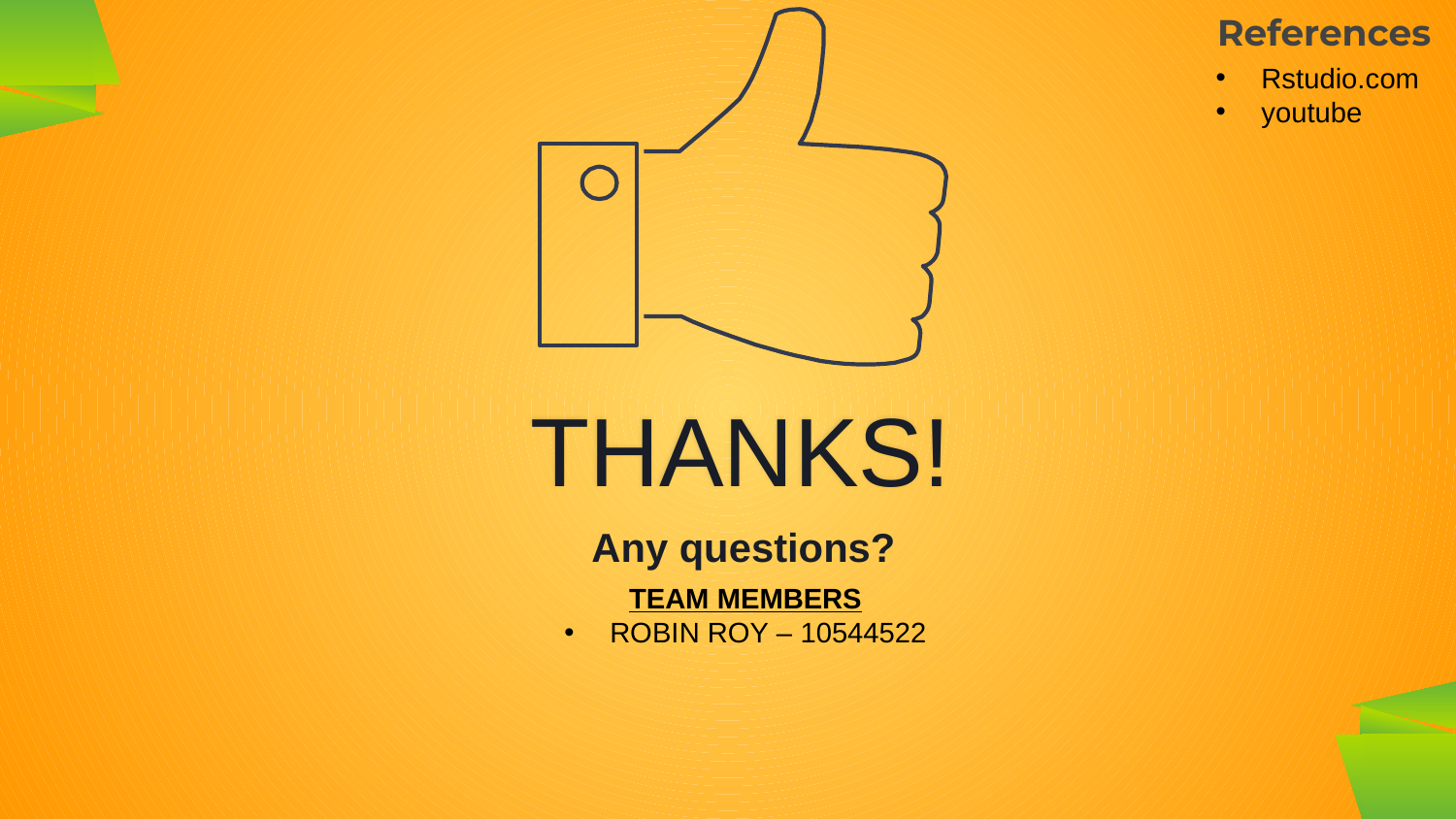

References
Rstudio.com
youtube
THANKS!
Any questions?
TEAM MEMBERS
ROBIN ROY – 10544522